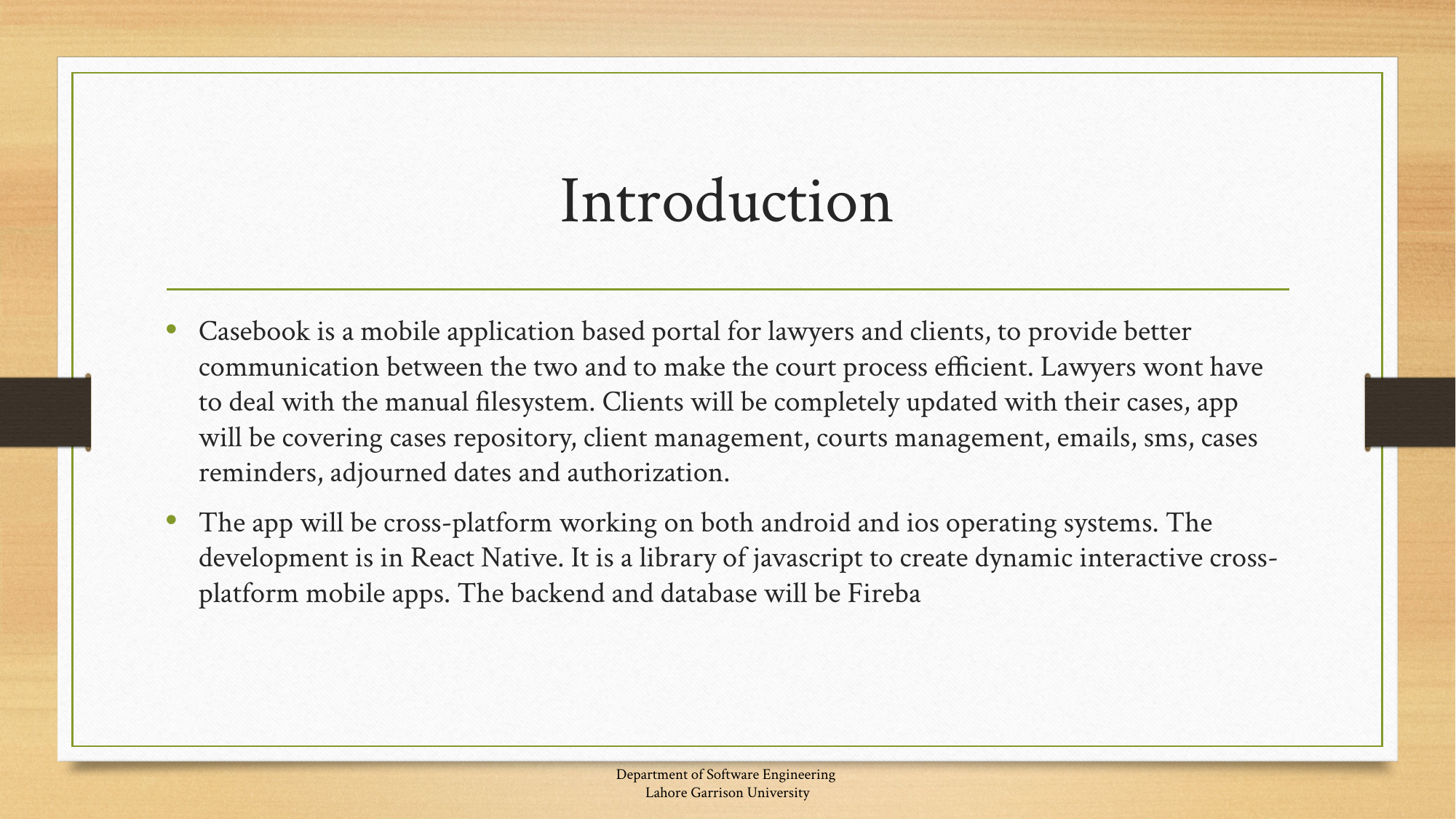

# Introduction
Casebook is a mobile application based portal for lawyers and clients, to provide better communication between the two and to make the court process efficient. Lawyers wont have to deal with the manual filesystem. Clients will be completely updated with their cases, app will be covering cases repository, client management, courts management, emails, sms, cases reminders, adjourned dates and authorization.
The app will be cross-platform working on both android and ios operating systems. The development is in React Native. It is a library of javascript to create dynamic interactive cross-platform mobile apps. The backend and database will be Fireba

3
Department of Software Engineering
Lahore Garrison University